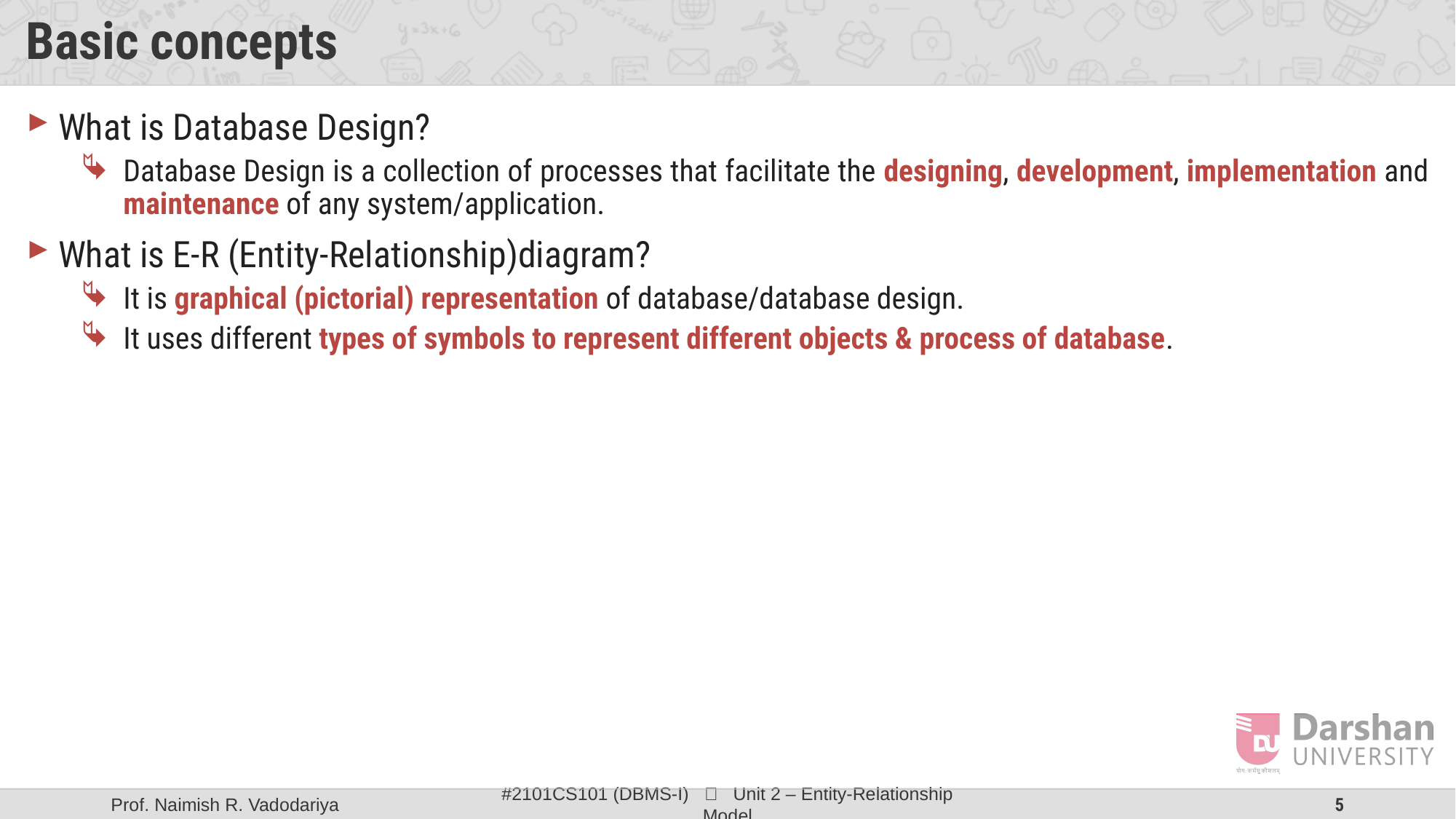

# Basic concepts
What is Database Design?
Database Design is a collection of processes that facilitate the designing, development, implementation and maintenance of any system/application.
What is E-R (Entity-Relationship)diagram?
It is graphical (pictorial) representation of database/database design.
It uses different types of symbols to represent different objects & process of database.